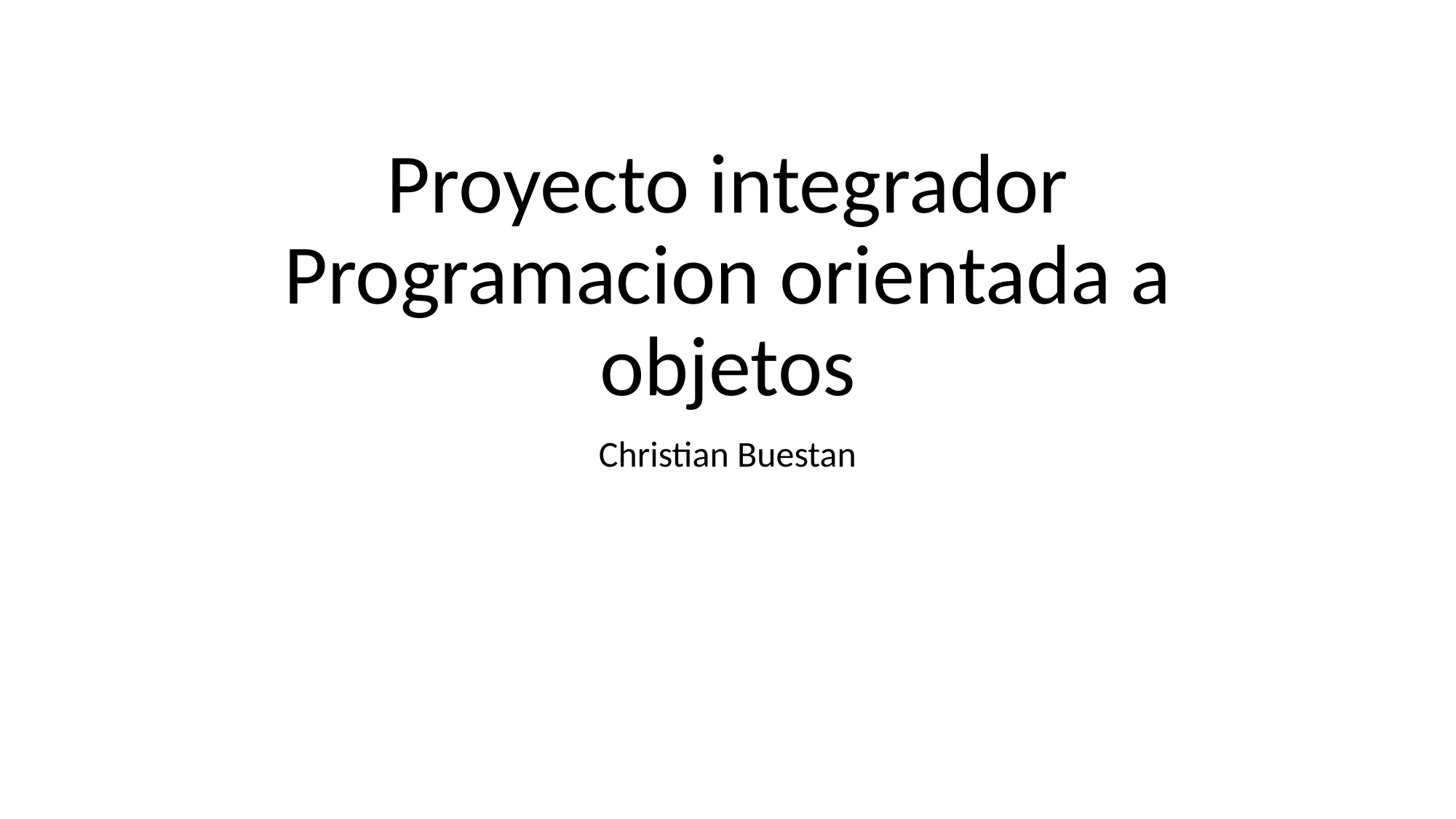

# Proyecto integrador Programacion orientada a objetos
Christian Buestan